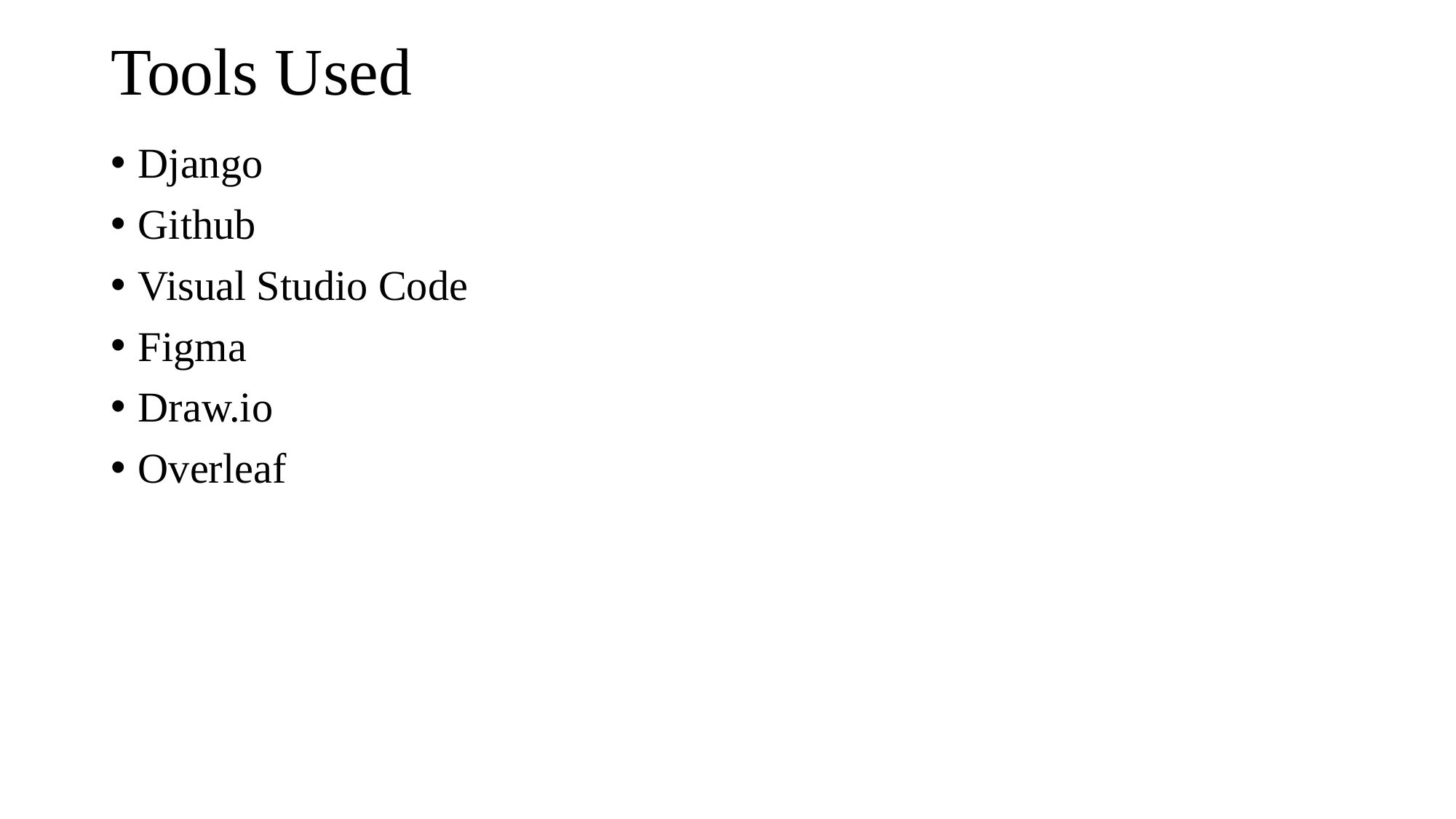

# Tools Used
Django
Github
Visual Studio Code
Figma
Draw.io
Overleaf